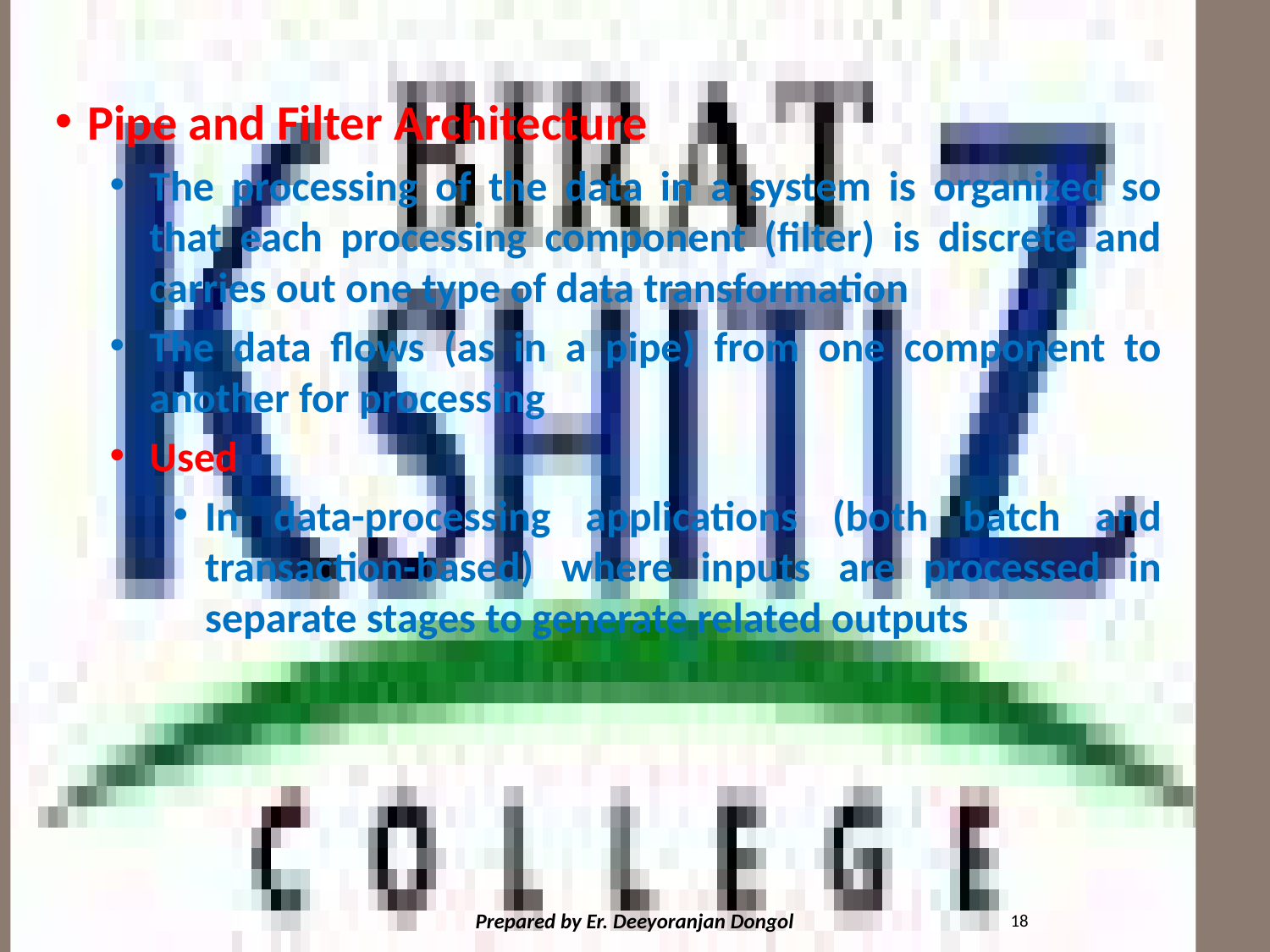

#
Pipe and Filter Architecture
The processing of the data in a system is organized so that each processing component (filter) is discrete and carries out one type of data transformation
The data flows (as in a pipe) from one component to another for processing
Used
In data-processing applications (both batch and transaction-based) where inputs are processed in separate stages to generate related outputs
18
Prepared by Er. Deeyoranjan Dongol